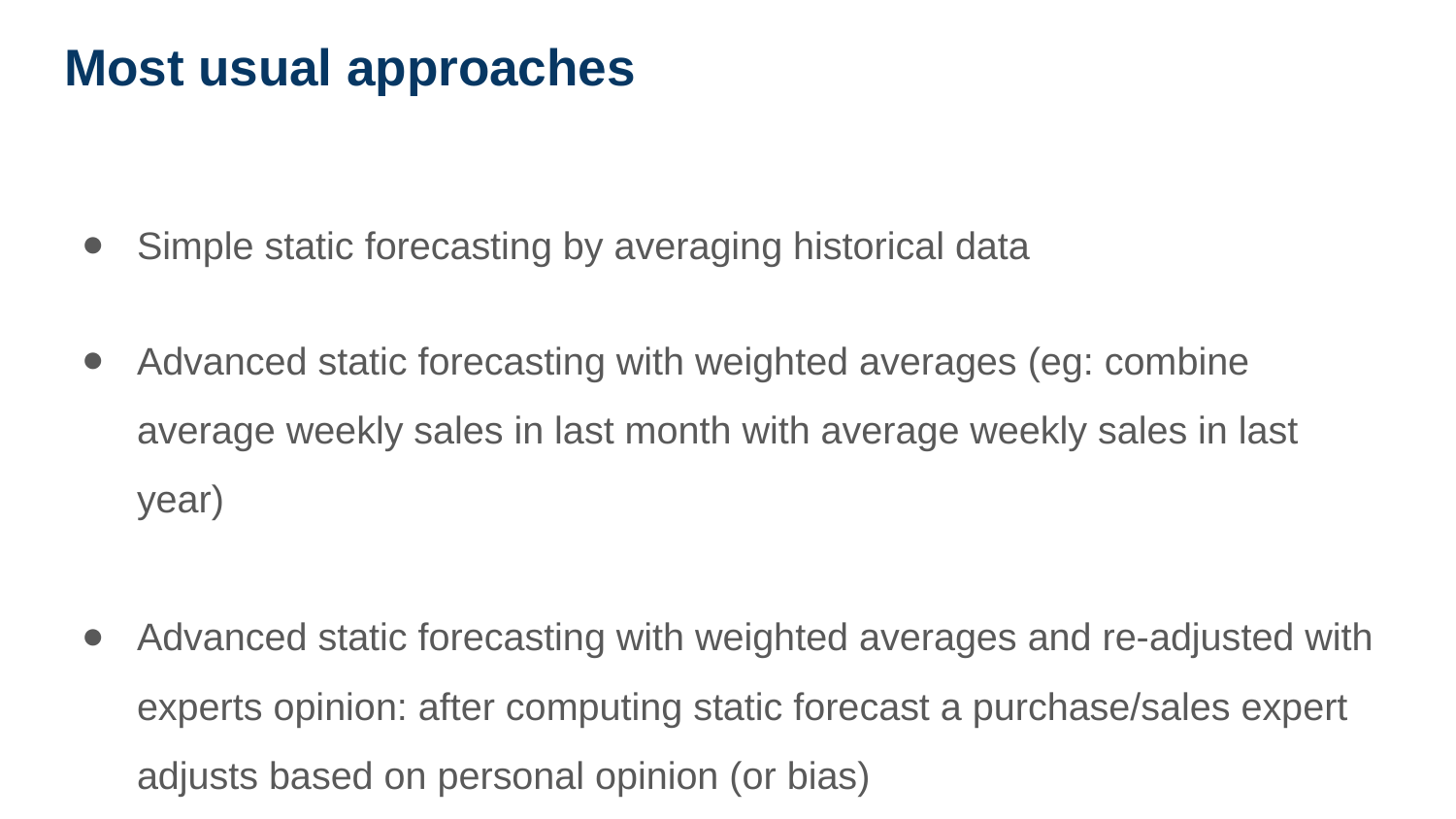

# Most usual approaches
Simple static forecasting by averaging historical data
Advanced static forecasting with weighted averages (eg: combine average weekly sales in last month with average weekly sales in last year)
Advanced static forecasting with weighted averages and re-adjusted with experts opinion: after computing static forecast a purchase/sales expert adjusts based on personal opinion (or bias)